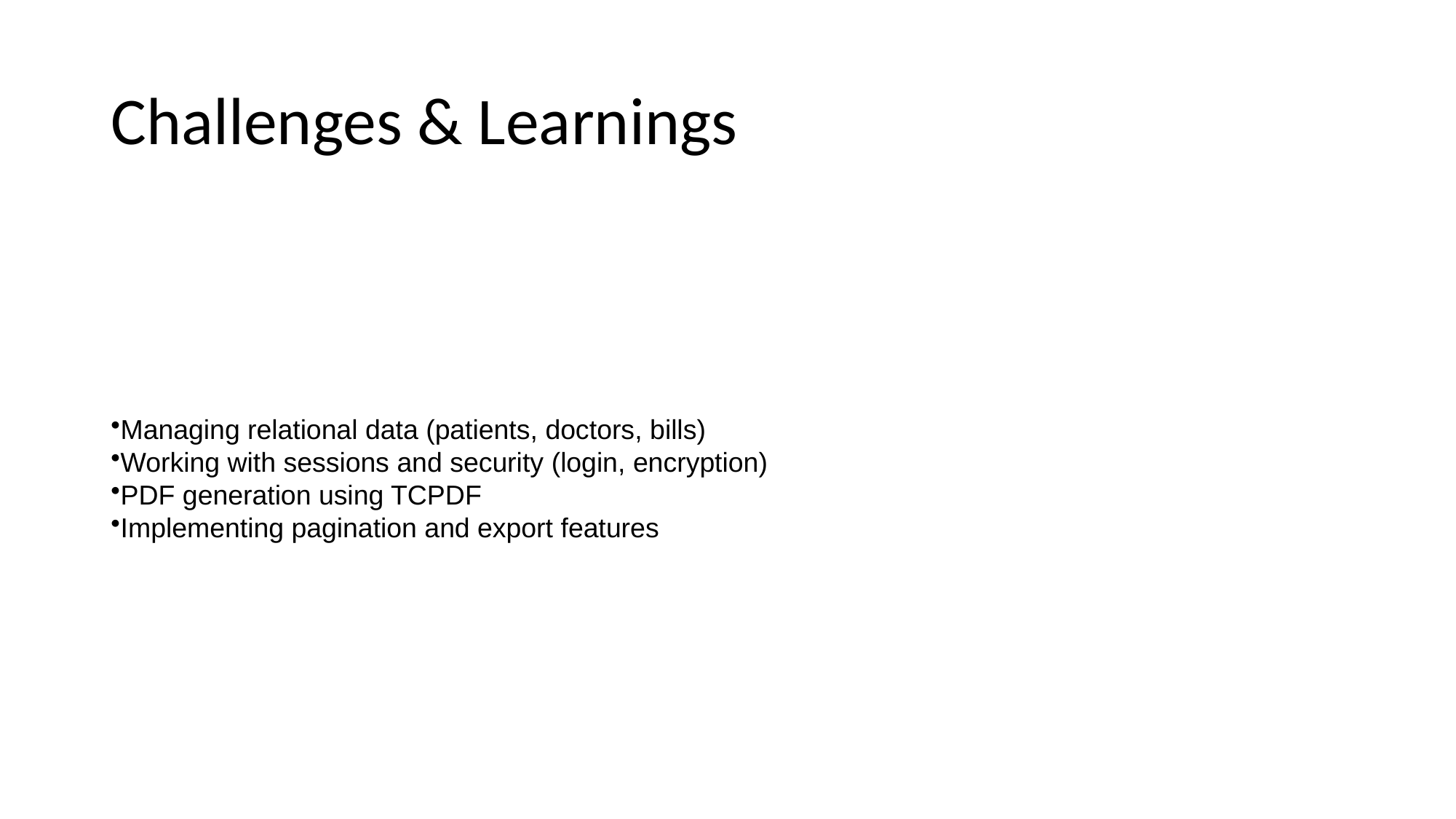

# Challenges & Learnings
Managing relational data (patients, doctors, bills)
Working with sessions and security (login, encryption)
PDF generation using TCPDF
Implementing pagination and export features